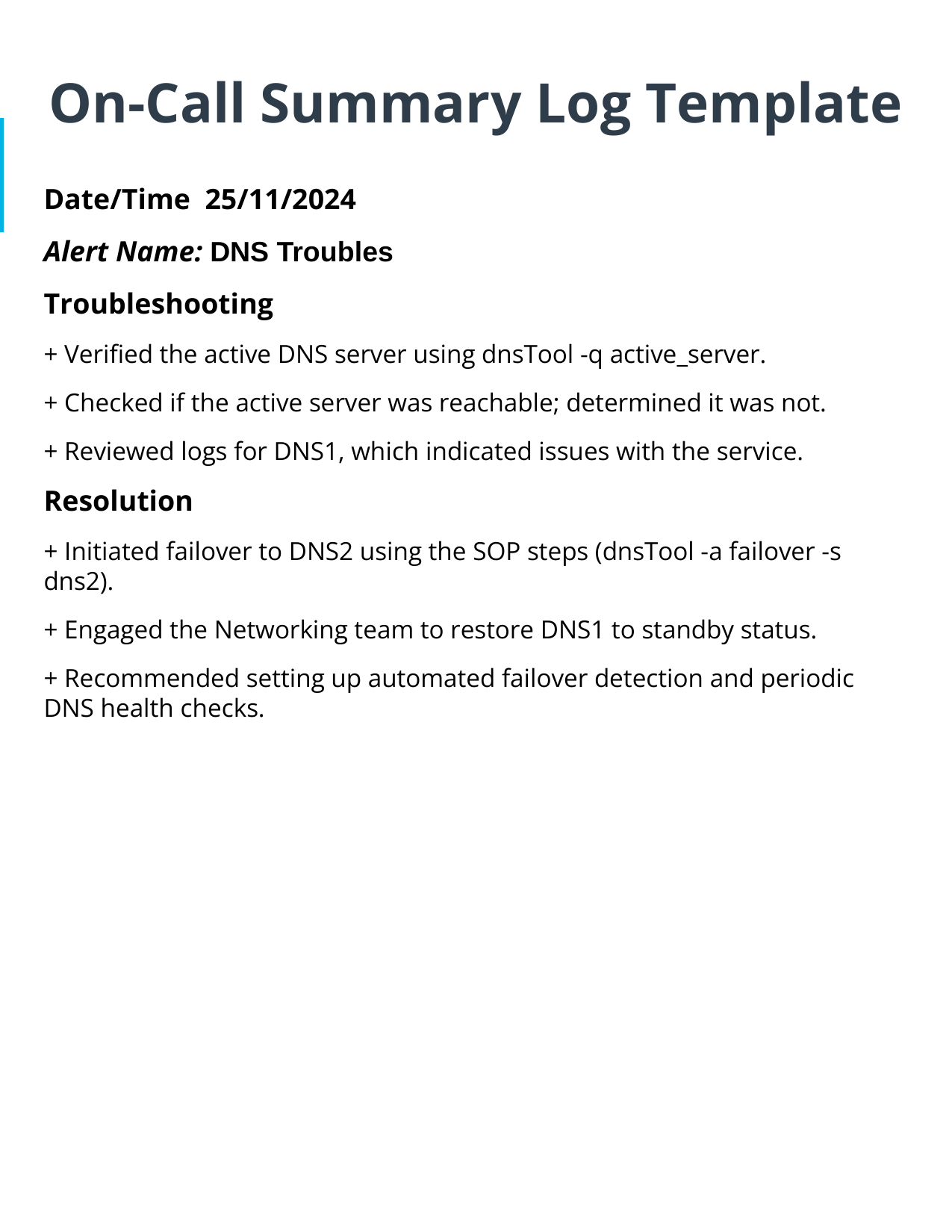

# On-Call Summary Log Template
Date/Time  25/11/2024
Alert Name: DNS Troubles
Troubleshooting
+ Verified the active DNS server using dnsTool -q active_server.
+ Checked if the active server was reachable; determined it was not.
+ Reviewed logs for DNS1, which indicated issues with the service.
Resolution
+ Initiated failover to DNS2 using the SOP steps (dnsTool -a failover -s dns2).
+ Engaged the Networking team to restore DNS1 to standby status.
+ Recommended setting up automated failover detection and periodic DNS health checks.